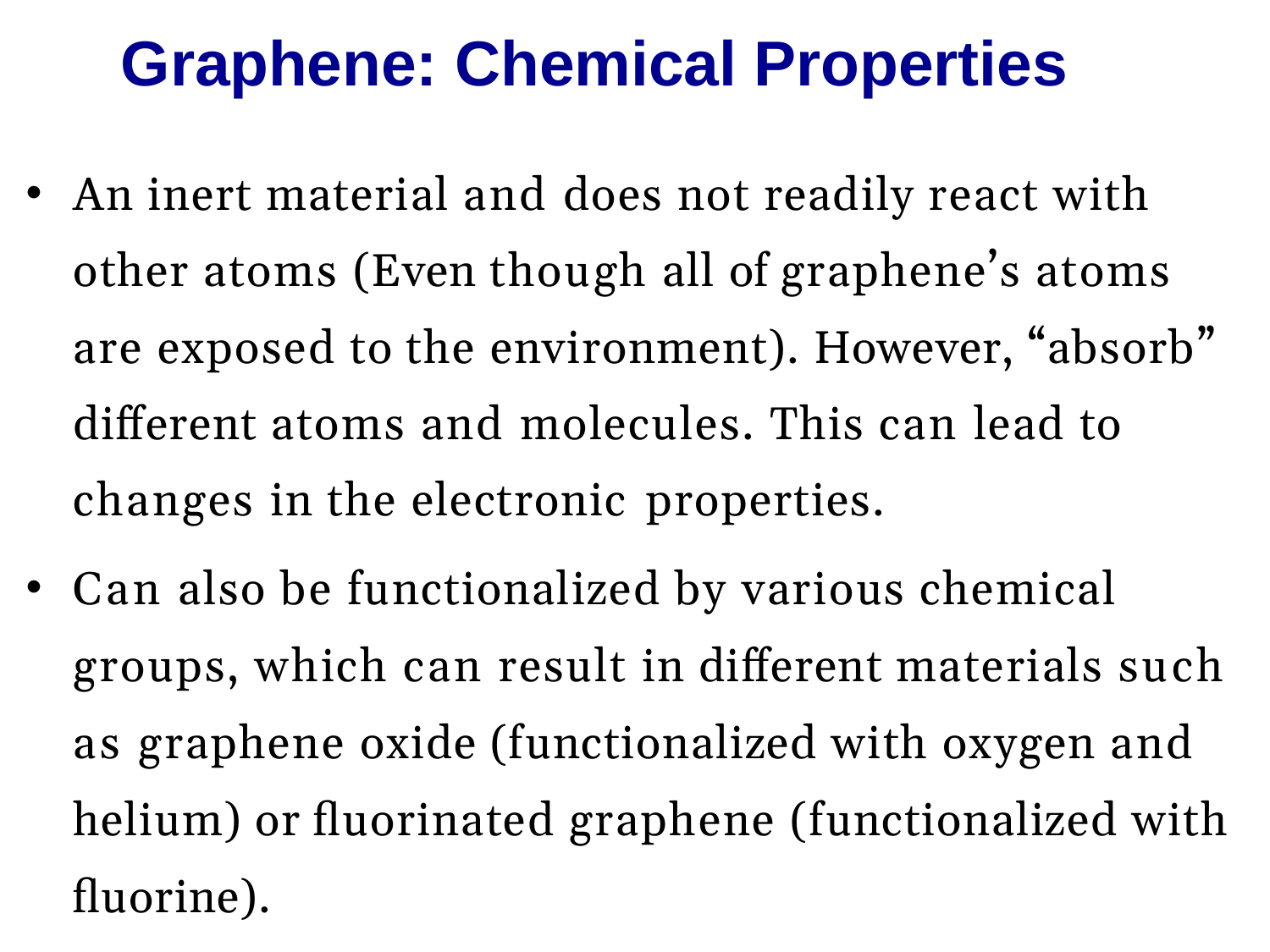

# Graphene: Chemical Properties
An inert material and does not readily react with  other atoms (Even though all of graphene’s atoms  are exposed to the environment). However, “absorb”  different atoms and molecules. This can lead to  changes in the electronic properties.
Can also be functionalized by various chemical  groups, which can result in different materials such  as graphene oxide (functionalized with oxygen and  helium) or fluorinated graphene (functionalized with  fluorine).